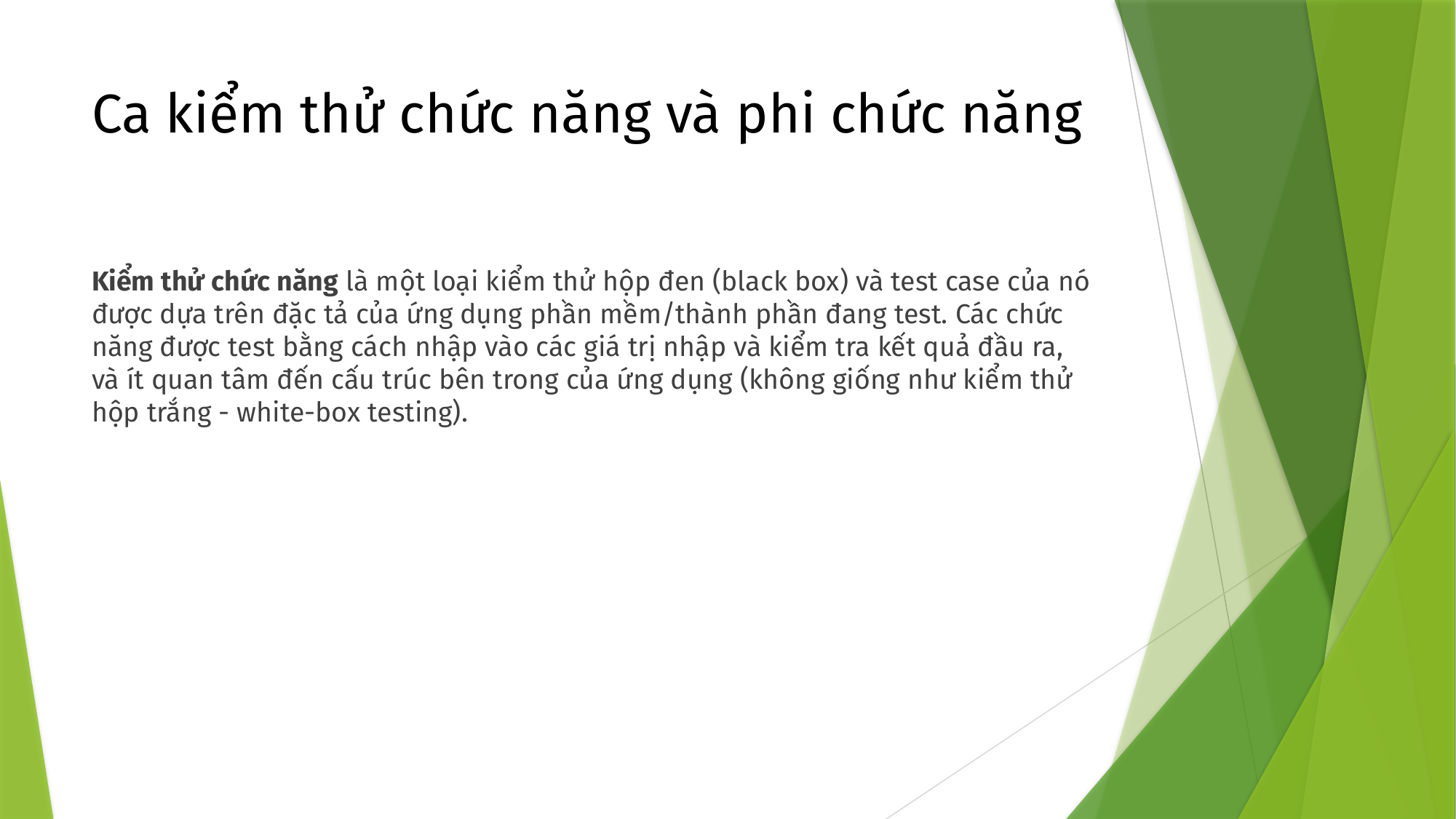

# Ca kiểm thử chức năng và phi chức năng
Kiểm thử chức năng là một loại kiểm thử hộp đen (black box) và test case của nó được dựa trên đặc tả của ứng dụng phần mềm/thành phần đang test. Các chức năng được test bằng cách nhập vào các giá trị nhập và kiểm tra kết quả đầu ra, và ít quan tâm đến cấu trúc bên trong của ứng dụng (không giống như kiểm thử hộp trắng - white-box testing).